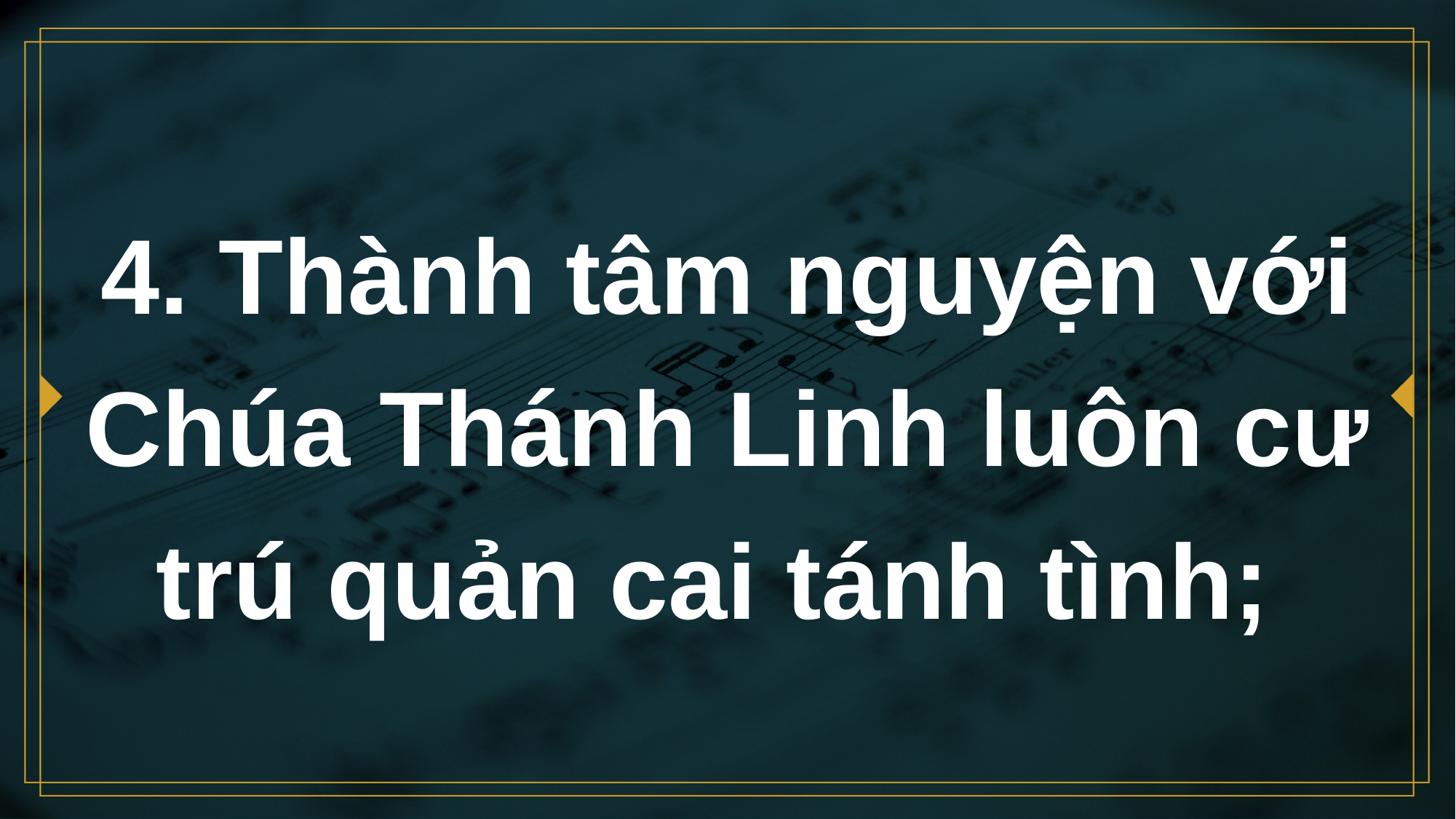

# 4. Thành tâm nguyện với Chúa Thánh Linh luôn cư trú quản cai tánh tình;